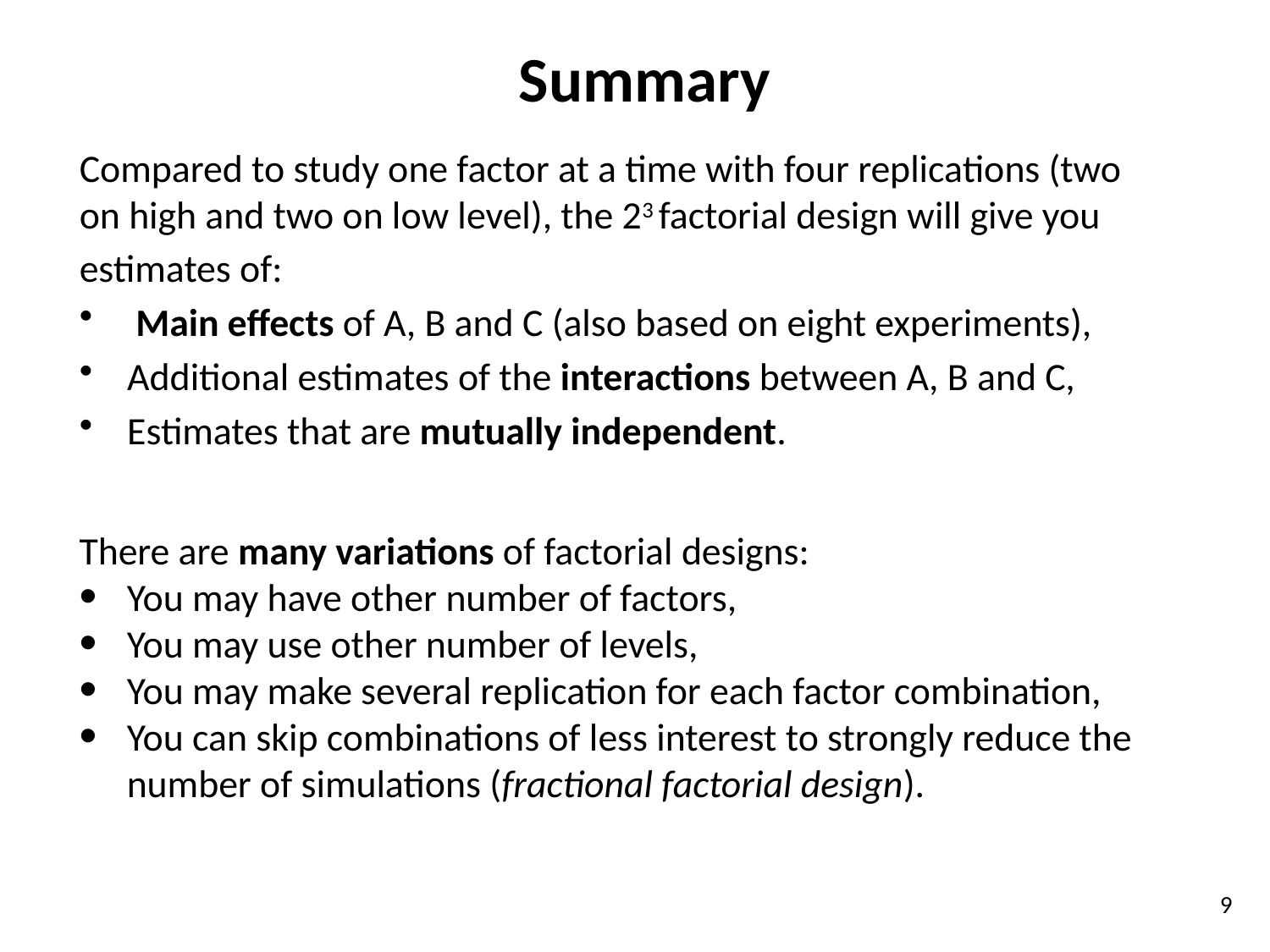

# Summary
Compared to study one factor at a time with four replications (two on high and two on low level), the 23 factorial design will give you estimates of:
 Main effects of A, B and C (also based on eight experiments),
Additional estimates of the interactions between A, B and C,
Estimates that are mutually independent.
There are many variations of factorial designs:
You may have other number of factors,
You may use other number of levels,
You may make several replication for each factor combination,
You can skip combinations of less interest to strongly reduce the number of simulations (fractional factorial design).
9